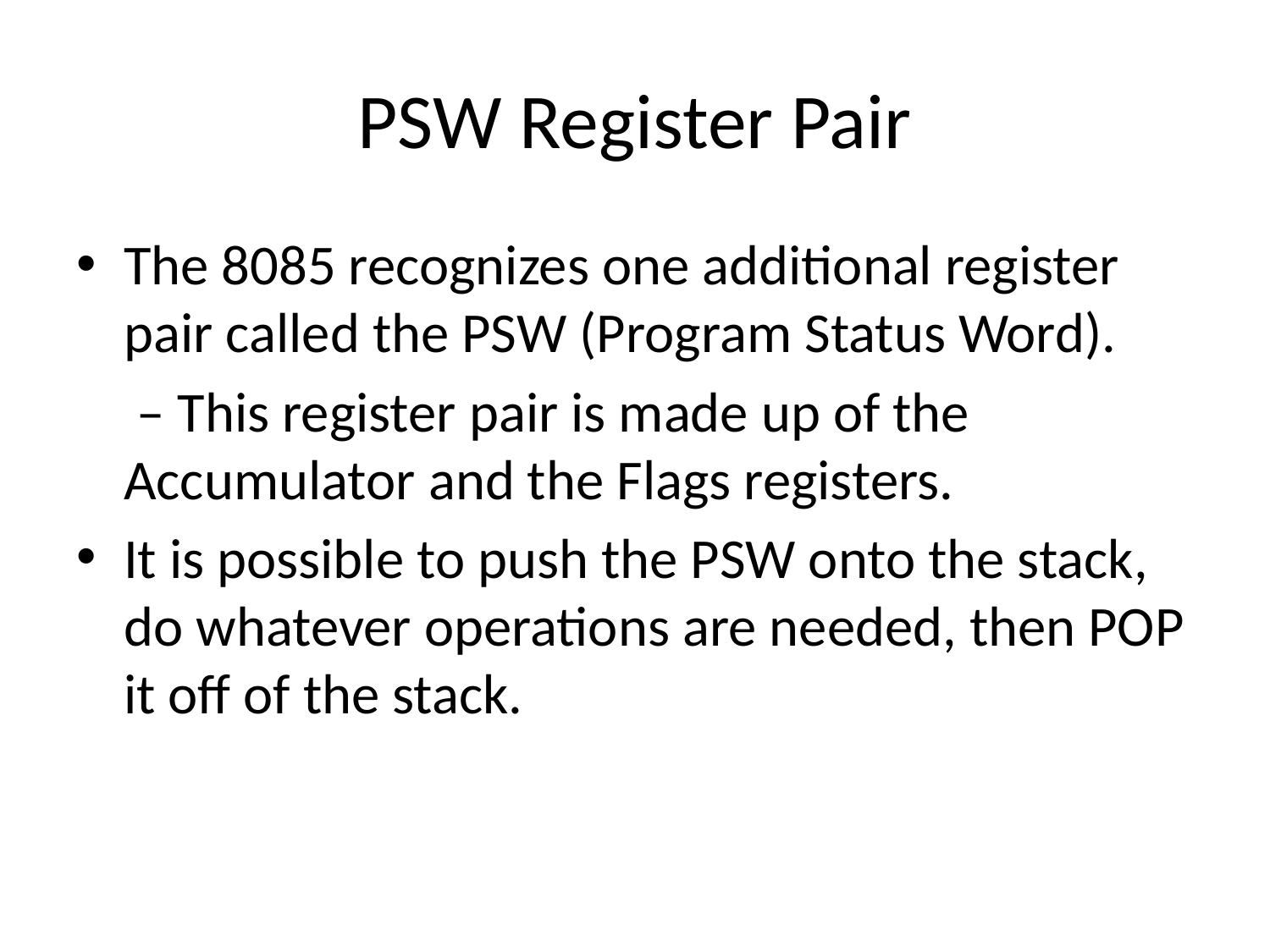

# PSW Register Pair
The 8085 recognizes one additional register pair called the PSW (Program Status Word).
	 – This register pair is made up of the Accumulator and the Flags registers.
It is possible to push the PSW onto the stack, do whatever operations are needed, then POP it off of the stack.